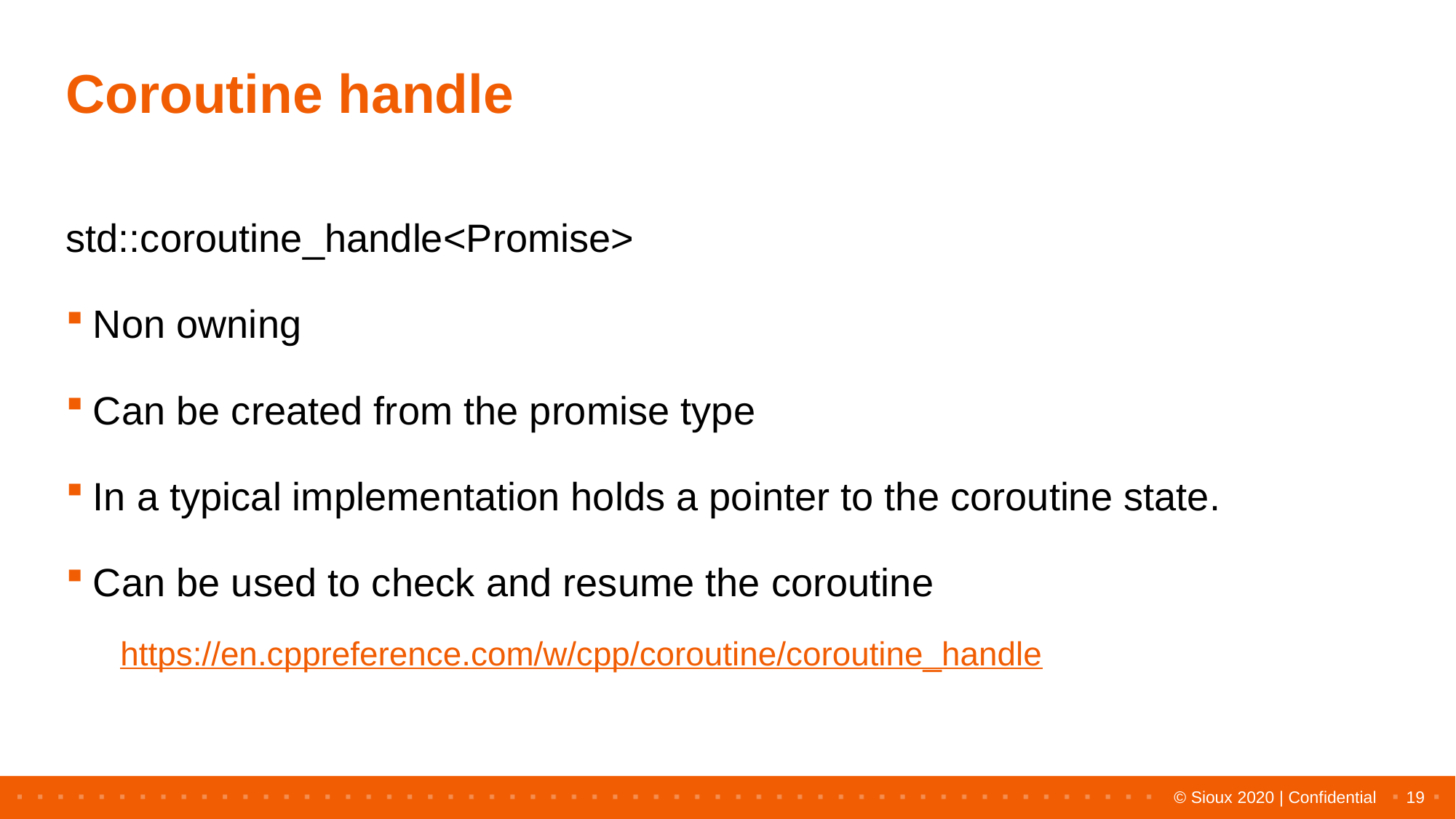

# Coroutine handle
std::coroutine_handle<Promise>
Non owning
Can be created from the promise type
In a typical implementation holds a pointer to the coroutine state.
Can be used to check and resume the coroutine
https://en.cppreference.com/w/cpp/coroutine/coroutine_handle

19
© Sioux 2020 | Confidential